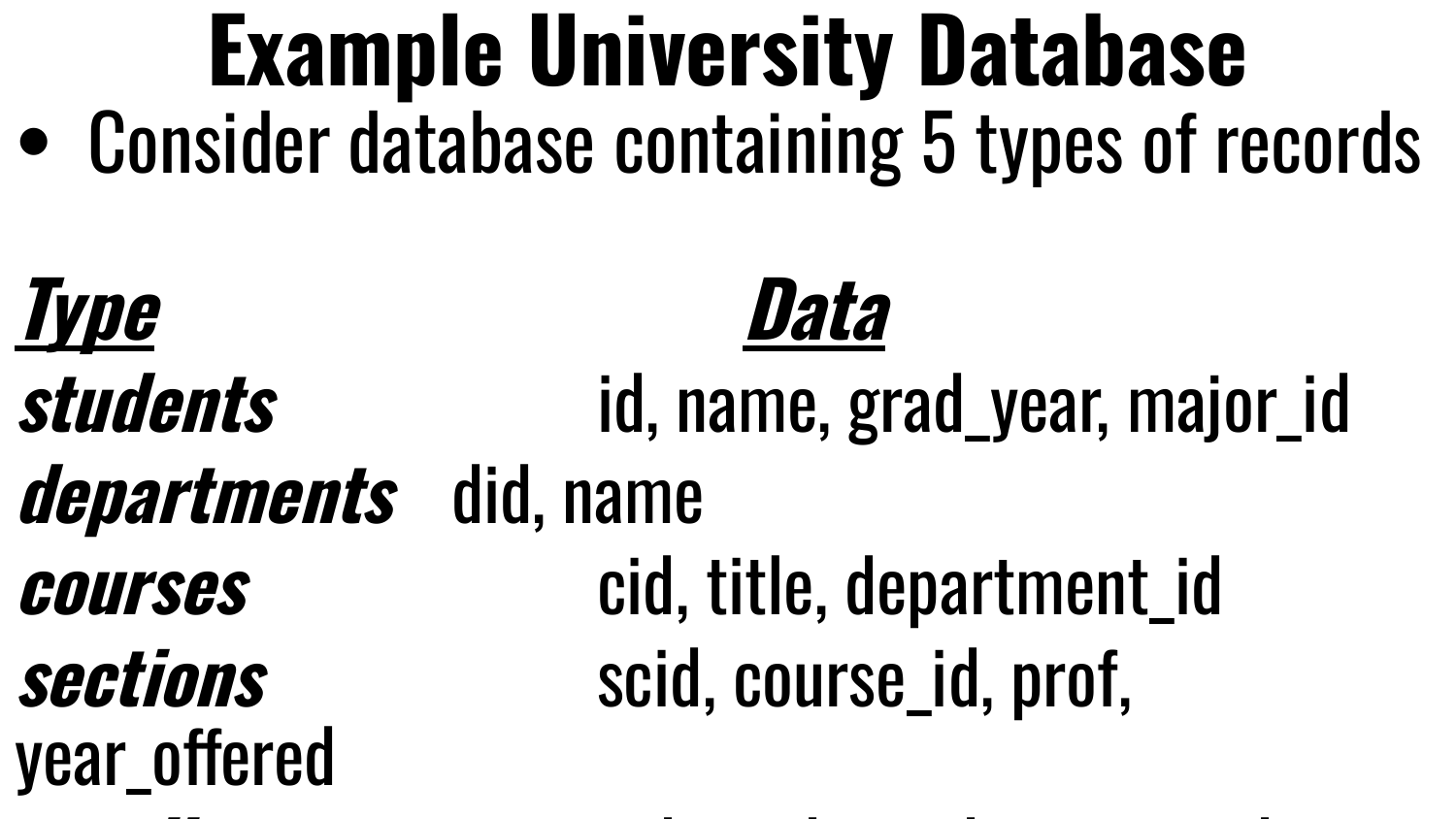

# Example University Database
Consider database containing 5 types of records

Type					Data
students			id, name, grad_year, major_id
departments	did, name
courses			cid, title, department_id
sections			scid, course_id, prof, year_offered
enrollments		eid, student_id, section_id, grade